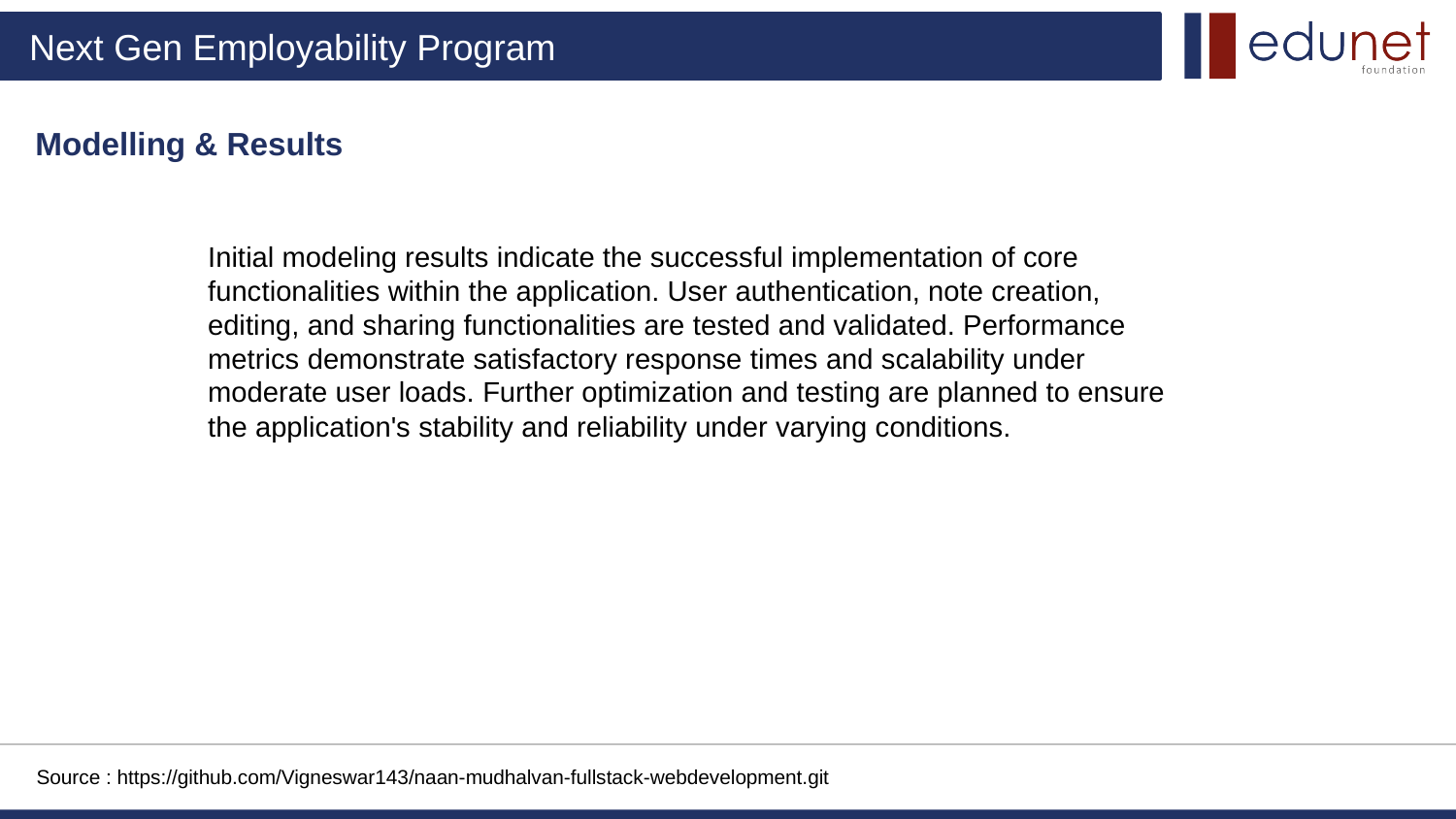

Modelling & Results
Initial modeling results indicate the successful implementation of core functionalities within the application. User authentication, note creation, editing, and sharing functionalities are tested and validated. Performance metrics demonstrate satisfactory response times and scalability under moderate user loads. Further optimization and testing are planned to ensure the application's stability and reliability under varying conditions.
Source : https://github.com/Vigneswar143/naan-mudhalvan-fullstack-webdevelopment.git